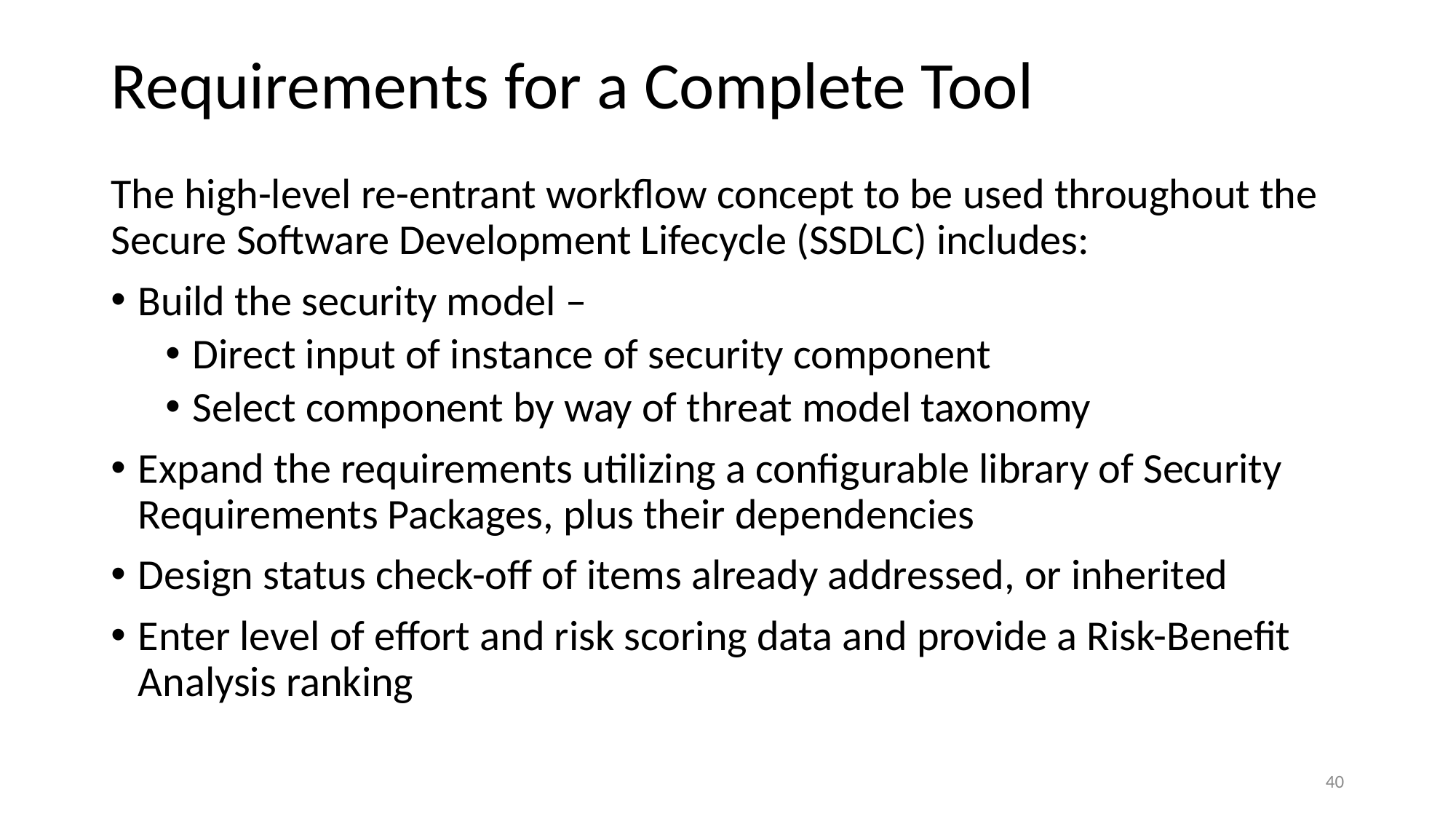

# Requirements for a Complete Tool
The high-level re-entrant workflow concept to be used throughout the Secure Software Development Lifecycle (SSDLC) includes:
Build the security model –
Direct input of instance of security component
Select component by way of threat model taxonomy
Expand the requirements utilizing a configurable library of Security Requirements Packages, plus their dependencies
Design status check-off of items already addressed, or inherited
Enter level of effort and risk scoring data and provide a Risk-Benefit Analysis ranking

40